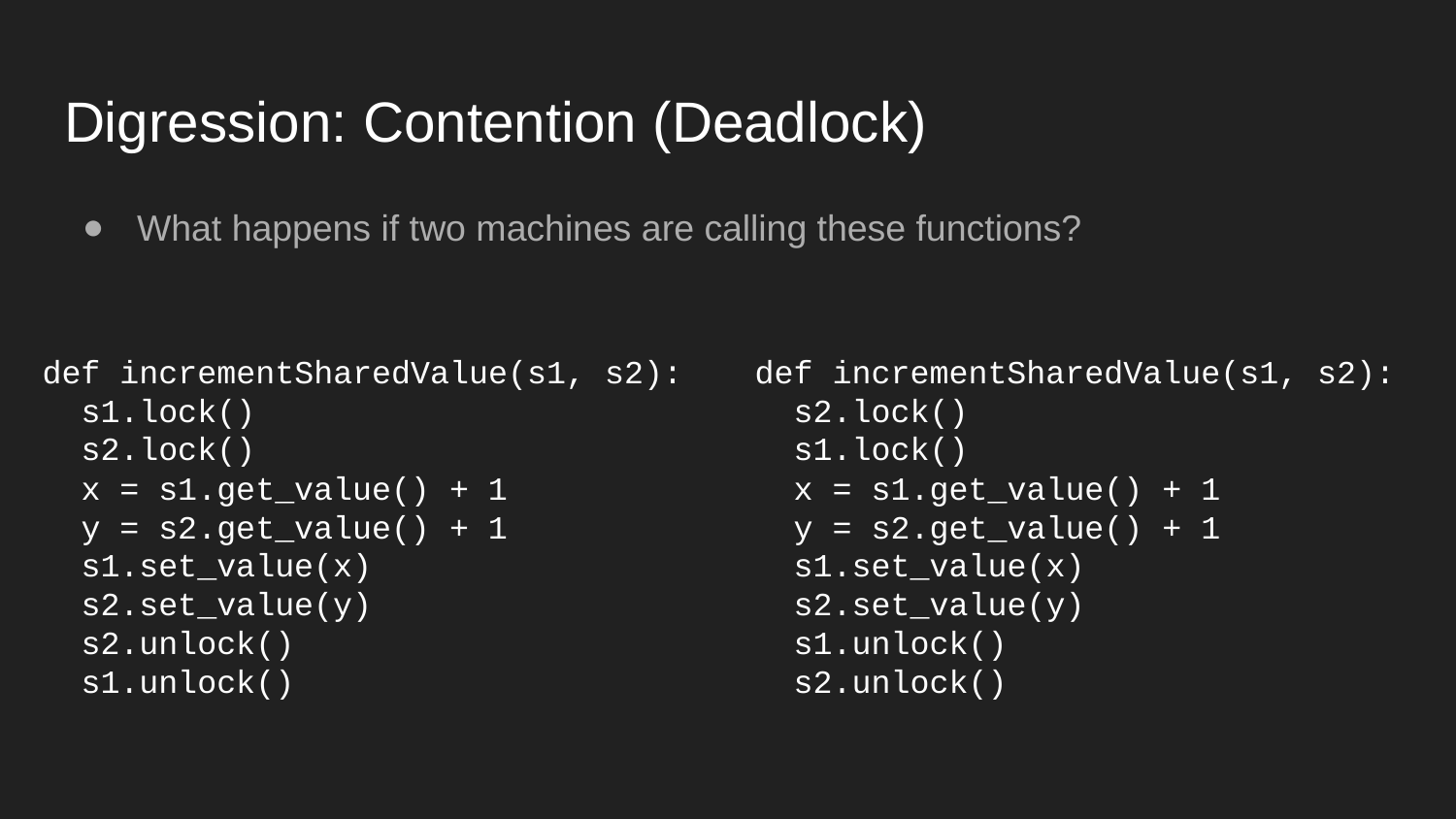

# Digression: Contention (Deadlock)
What happens if two machines are calling these functions?
def incrementSharedValue(s1, s2):
  s1.lock()
  s2.lock()
  x = s1.get_value() + 1
  y = s2.get_value() + 1
  s1.set_value(x)
  s2.set_value(y)
  s2.unlock()
  s1.unlock()
def incrementSharedValue(s1, s2):
  s2.lock()
  s1.lock()
  x = s1.get_value() + 1
  y = s2.get_value() + 1
  s1.set_value(x)
  s2.set_value(y)
  s1.unlock()
  s2.unlock()